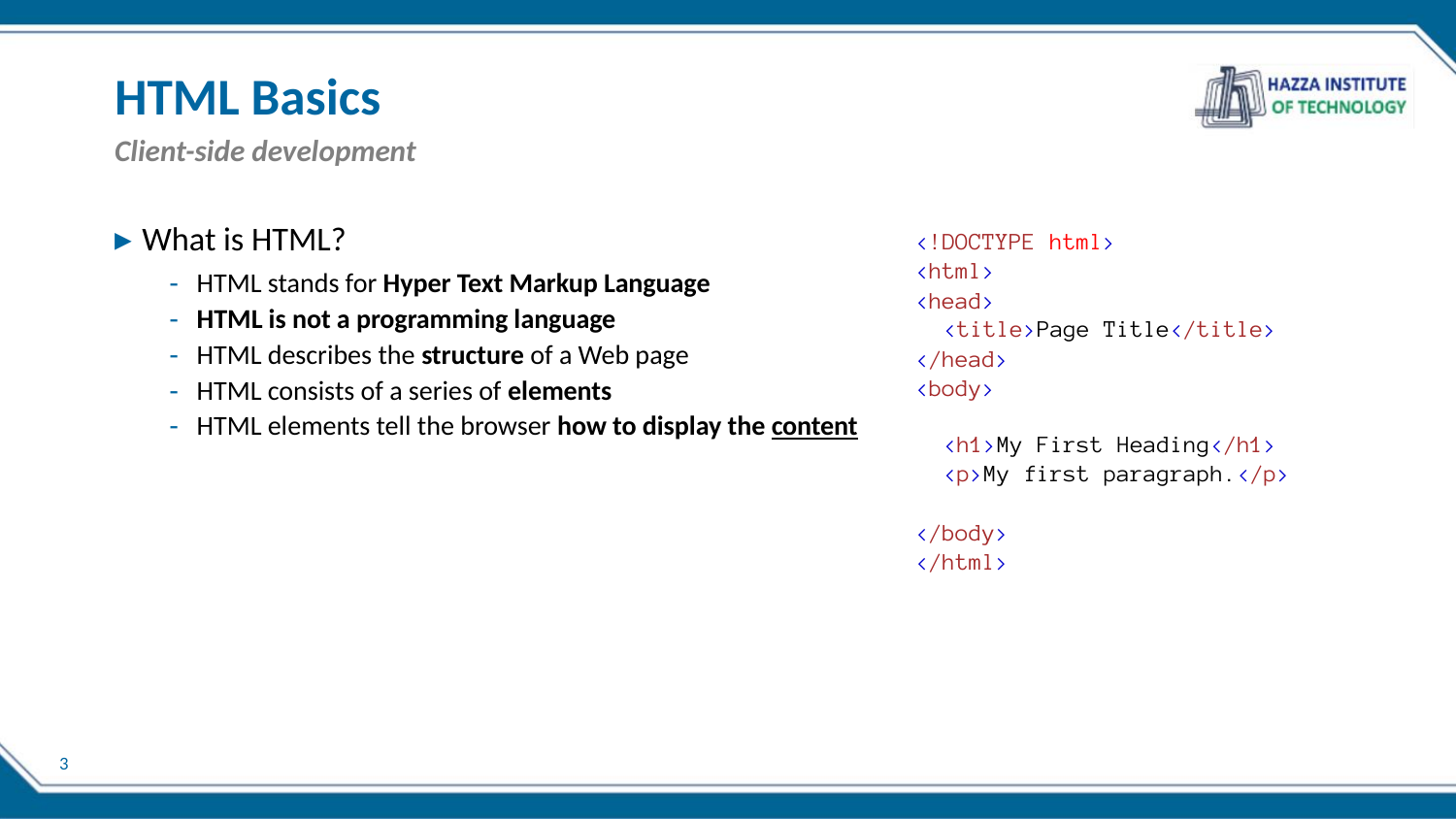

HTML Basics
Client-side development
▸ What is HTML?
<!DOCTYPE html>
<html>
<head>
<title>Page Title</title>
</head>
<body>
- HTML stands for Hyper Text Markup Language
- HTML is not a programming language
- HTML describes the structure of a Web page
- HTML consists of a series of elements
- HTML elements tell the browser how to display the content
<h1>My First Heading</h1>
<p>My first paragraph.</p>
</body>
</html>
3